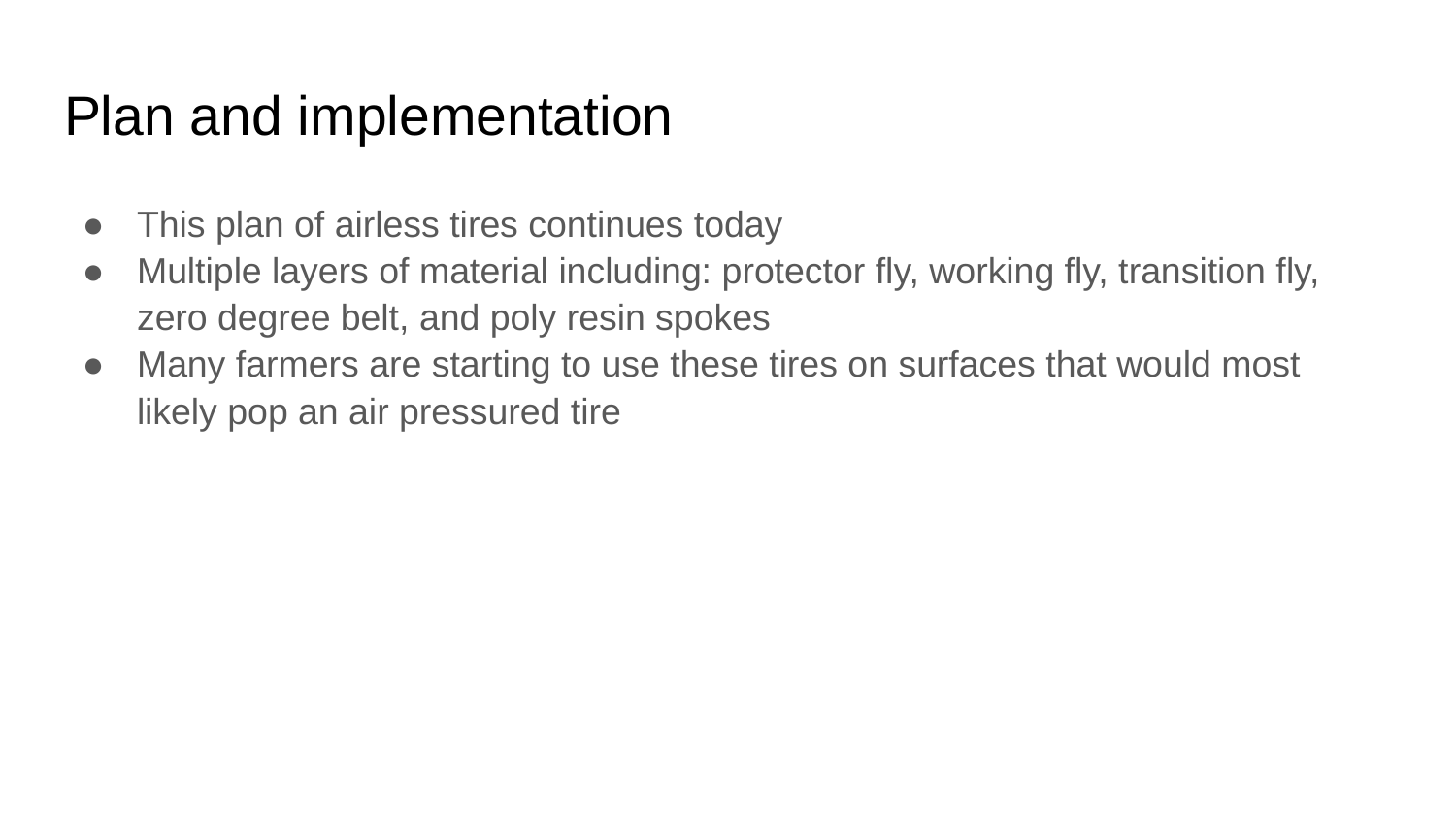

# Plan and implementation
This plan of airless tires continues today
Multiple layers of material including: protector fly, working fly, transition fly, zero degree belt, and poly resin spokes
Many farmers are starting to use these tires on surfaces that would most likely pop an air pressured tire